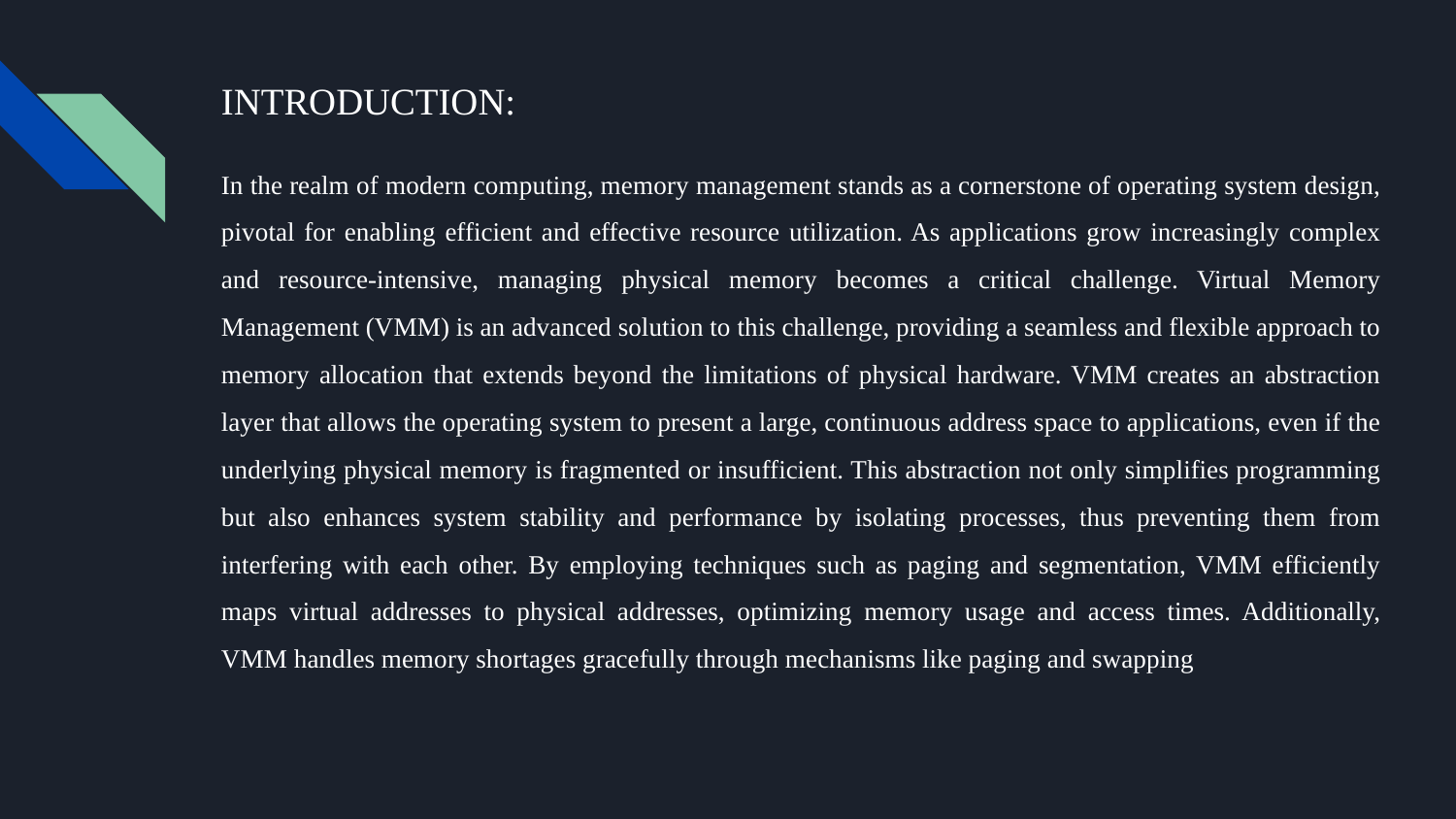

# INTRODUCTION:

In the realm of modern computing, memory management stands as a cornerstone of operating system design, pivotal for enabling efficient and effective resource utilization. As applications grow increasingly complex and resource-intensive, managing physical memory becomes a critical challenge. Virtual Memory Management (VMM) is an advanced solution to this challenge, providing a seamless and flexible approach to memory allocation that extends beyond the limitations of physical hardware. VMM creates an abstraction layer that allows the operating system to present a large, continuous address space to applications, even if the underlying physical memory is fragmented or insufficient. This abstraction not only simplifies programming but also enhances system stability and performance by isolating processes, thus preventing them from interfering with each other. By employing techniques such as paging and segmentation, VMM efficiently maps virtual addresses to physical addresses, optimizing memory usage and access times. Additionally, VMM handles memory shortages gracefully through mechanisms like paging and swapping